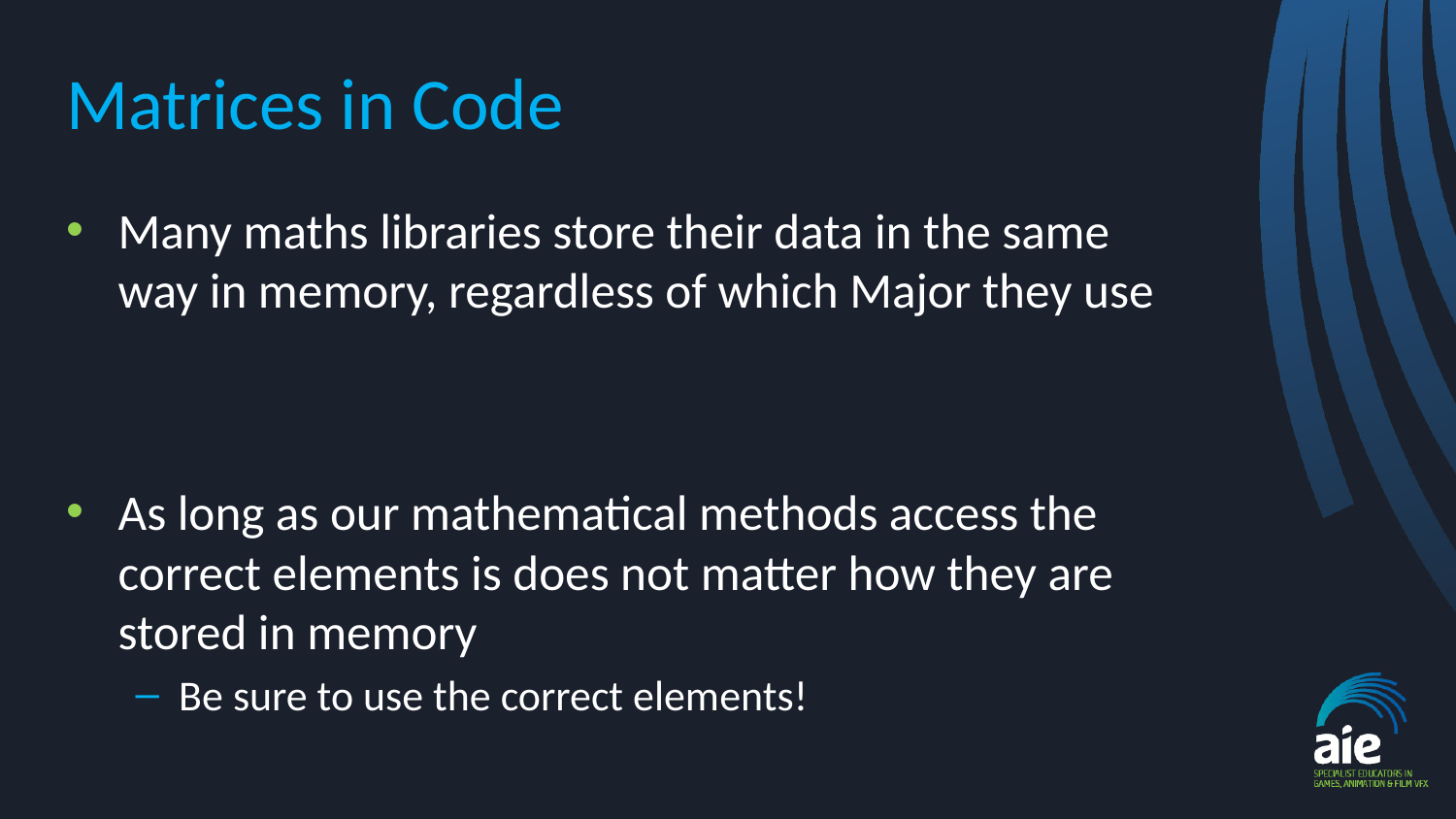

# Matrices in Code
Many maths libraries store their data in the same way in memory, regardless of which Major they use

As long as our mathematical methods access the correct elements is does not matter how they are stored in memory
Be sure to use the correct elements!